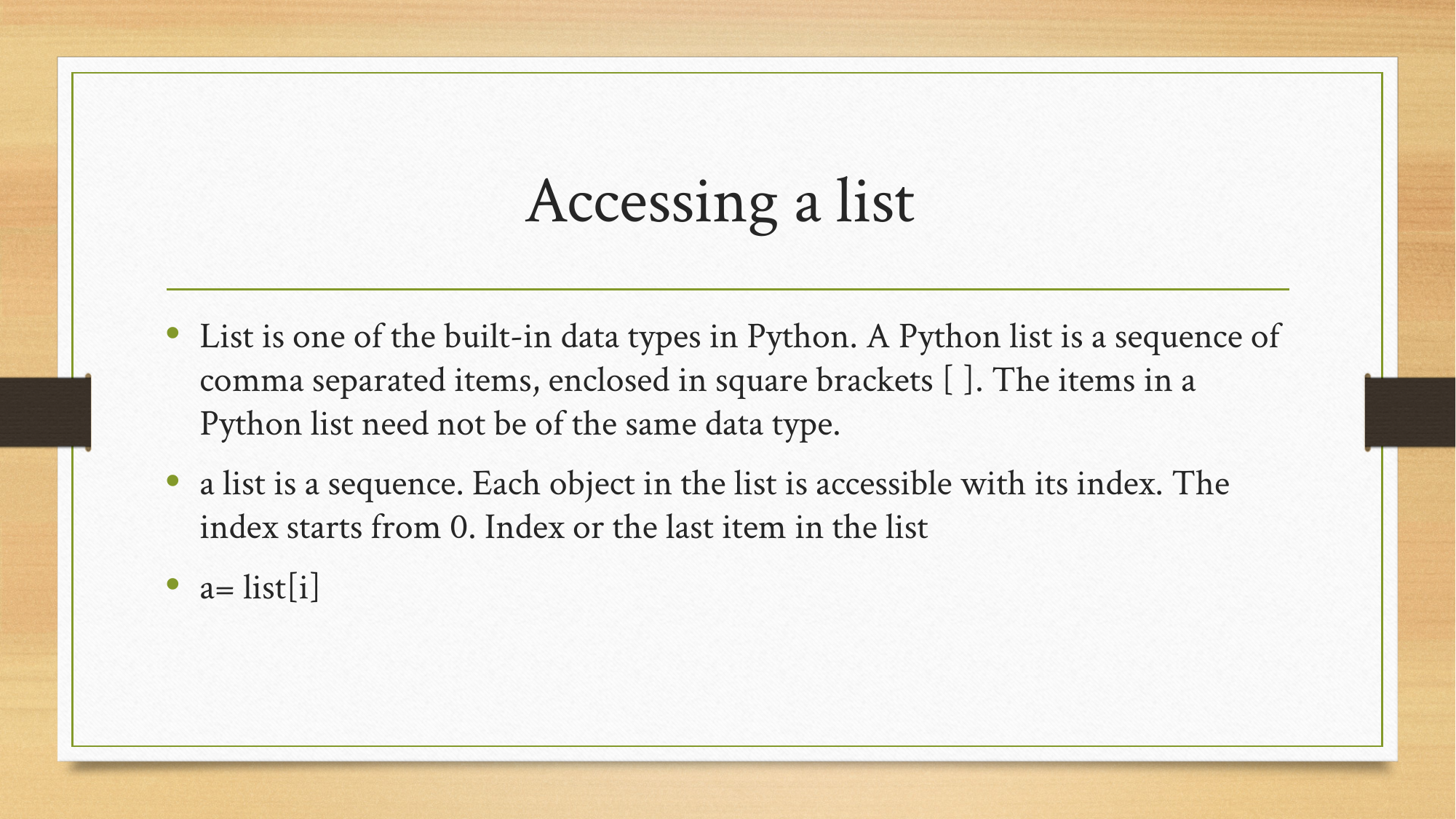

# Accessing a list
List is one of the built-in data types in Python. A Python list is a sequence of comma separated items, enclosed in square brackets [ ]. The items in a Python list need not be of the same data type.
a list is a sequence. Each object in the list is accessible with its index. The index starts from 0. Index or the last item in the list
a= list[i]